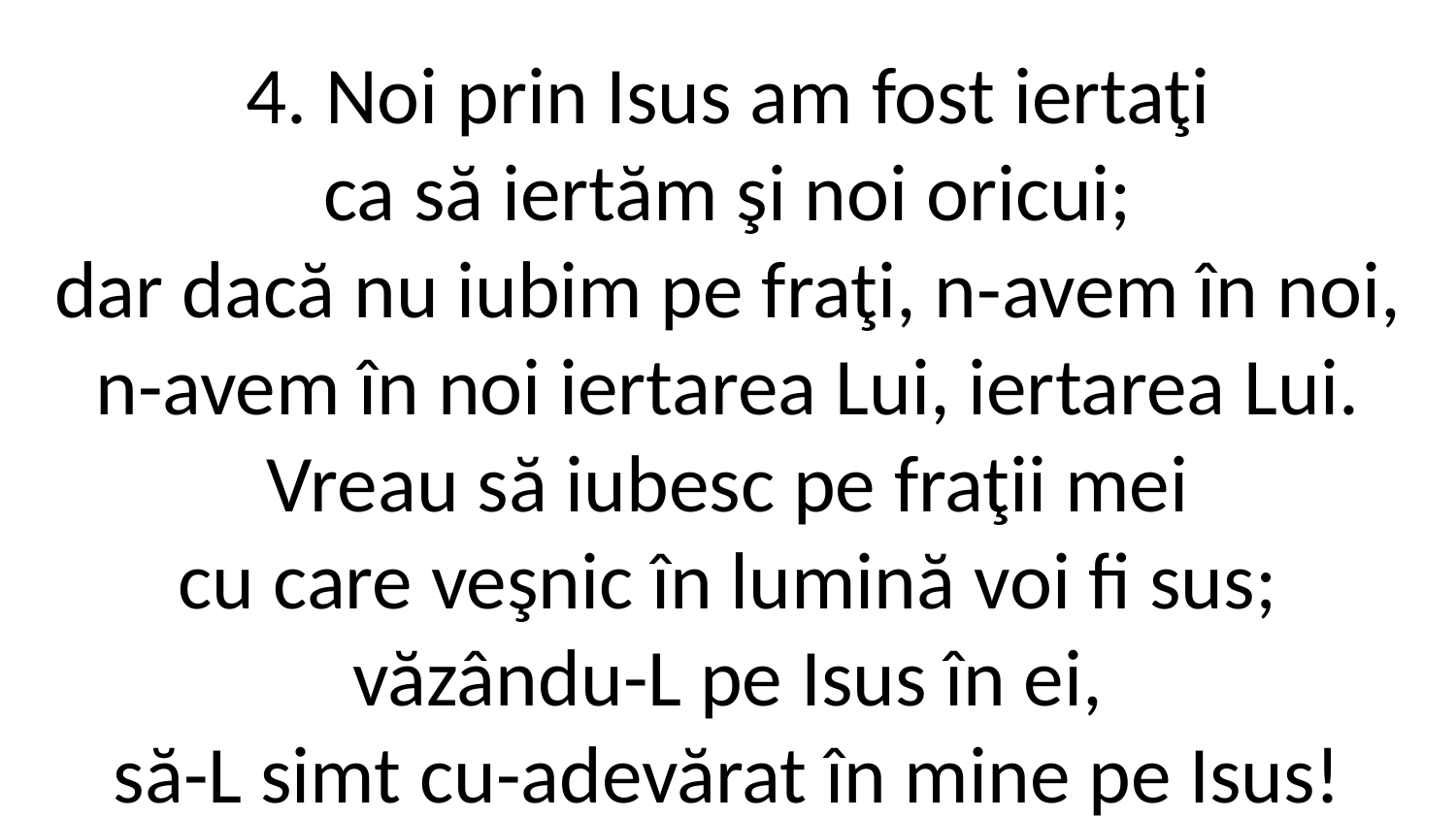

4. Noi prin Isus am fost iertaţi
ca să iertăm şi noi oricui;
dar dacă nu iubim pe fraţi, n-avem în noi,
n-avem în noi iertarea Lui, iertarea Lui.
Vreau să iubesc pe fraţii mei
cu care veşnic în lumină voi fi sus;
văzându-L pe Isus în ei,
să-L simt cu-adevărat în mine pe Isus!